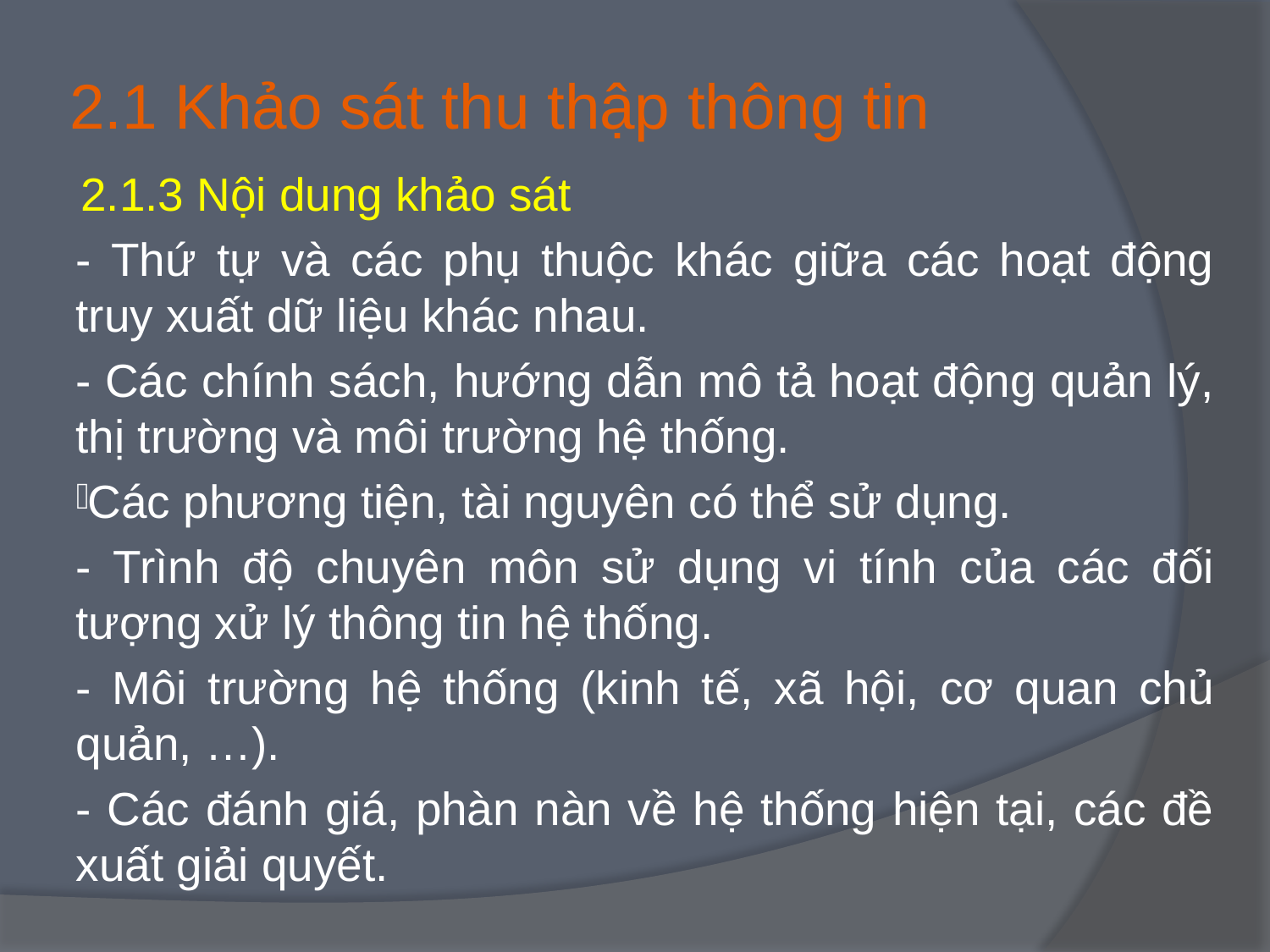

# 2.1 Khảo sát thu thập thông tin
2.1.3 Nội dung khảo sát
- Thứ tự và các phụ thuộc khác giữa các hoạt động truy xuất dữ liệu khác nhau.
- Các chính sách, hướng dẫn mô tả hoạt động quản lý, thị trường và môi trường hệ thống.
Các phương tiện, tài nguyên có thể sử dụng.
- Trình độ chuyên môn sử dụng vi tính của các đối tượng xử lý thông tin hệ thống.
- Môi trường hệ thống (kinh tế, xã hội, cơ quan chủ quản, …).
- Các đánh giá, phàn nàn về hệ thống hiện tại, các đề xuất giải quyết.